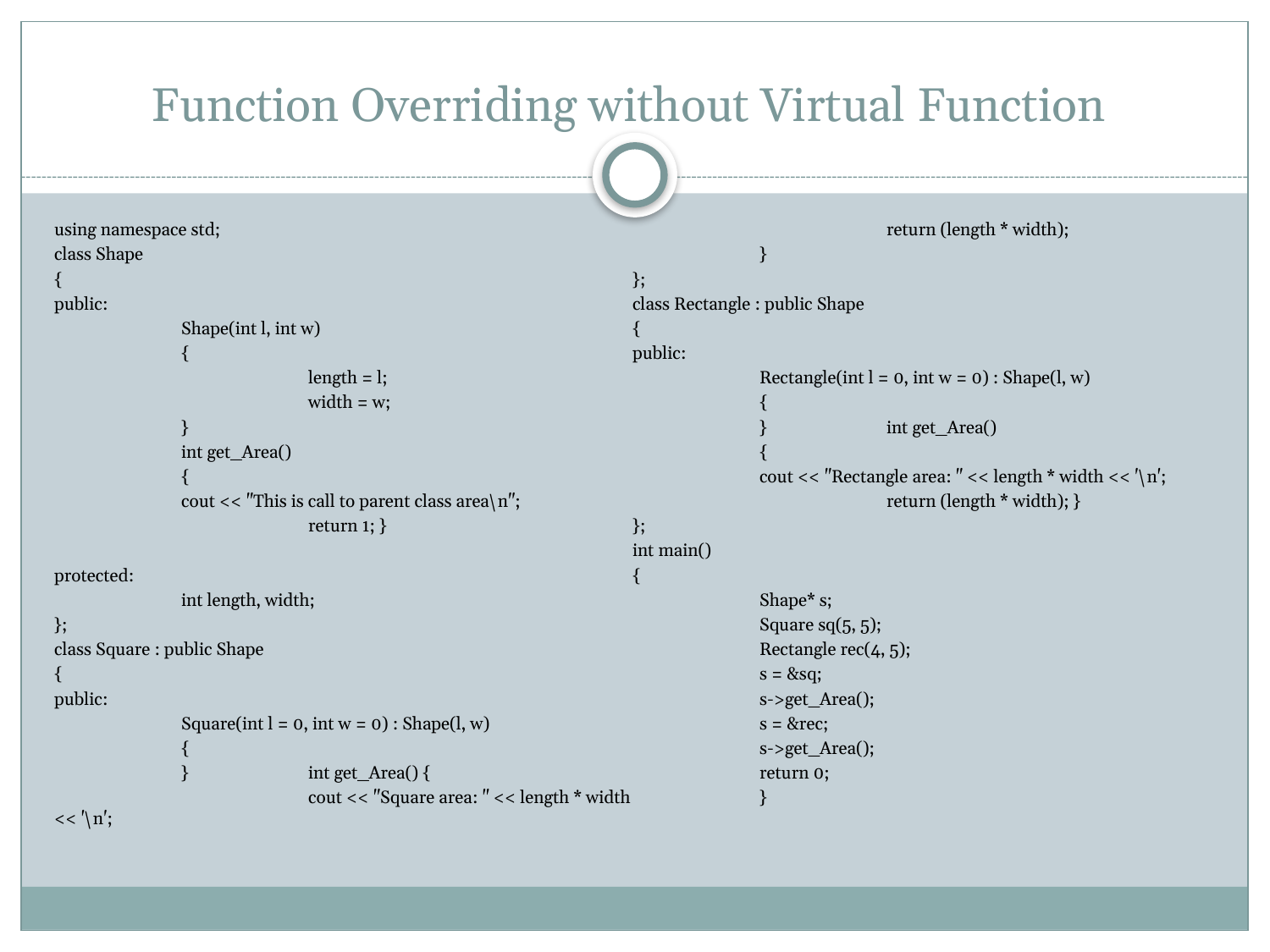

# Function Overriding without Virtual Function
using namespace std;
class Shape
{
public:
	Shape(int l, int w)
	{
		length = l;
		width = w;
	}
	int get_Area()
	{
	cout << "This is call to parent class area\n";
		return 1; }

protected:
	int length, width;
};
class Square : public Shape
{
public:
	Square(int l = 0, int w = 0) : Shape(l, w)
	{
	} 	int get_Area() {
		cout << "Square area: " << length * width << '\n';
		return (length * width);
	}
};
class Rectangle : public Shape
{
public:
	Rectangle(int l = 0, int w = 0) : Shape(l, w)
	{
	} 	int get_Area()
	{
	cout << "Rectangle area: " << length * width << '\n';
		return (length * width); }
};
int main()
{
	Shape* s;
	Square sq(5, 5);
	Rectangle rec(4, 5);
	s = &sq;
	s->get_Area();
	s = &rec;
	s->get_Area();
	return 0;
	}